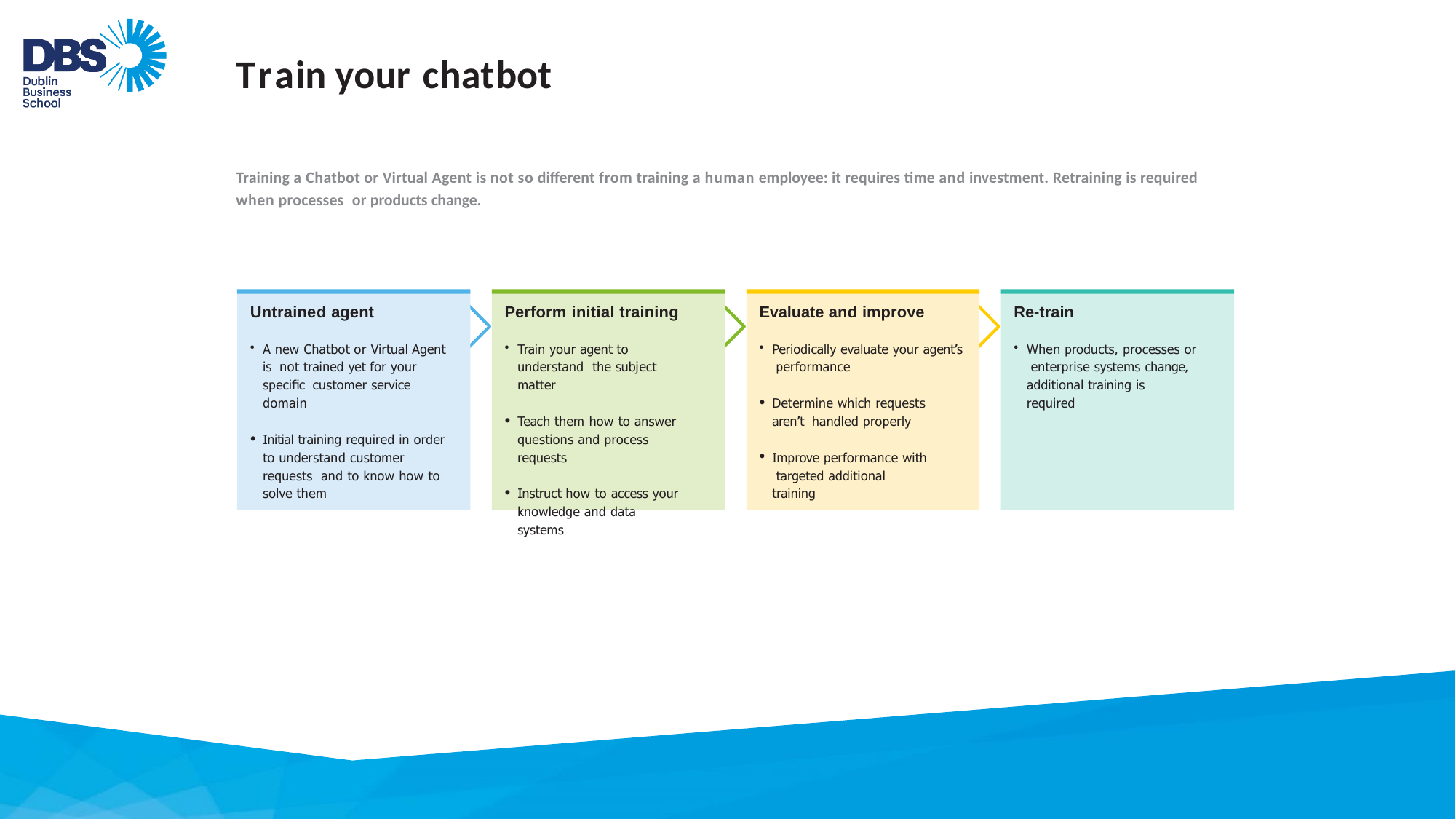

Train your chatbot
Training a Chatbot or Virtual Agent is not so different from training a human employee: it requires time and investment. Retraining is required when processes  or products change.

Untrained agent
A new Chatbot or Virtual Agent is  not trained yet for your specific  customer service domain

Initial training required in order  to understand customer requests  and to know how to solve them
Perform initial training
Train your agent to understand  the subject matter

Teach them how to answer  questions and process requests

Instruct how to access your  knowledge and data systems
Evaluate and improve
Periodically evaluate your agent’s  performance

Determine which requests aren’t  handled properly

Improve performance with  targeted additional training
Re-train
When products, processes or  enterprise systems change,  additional training is required